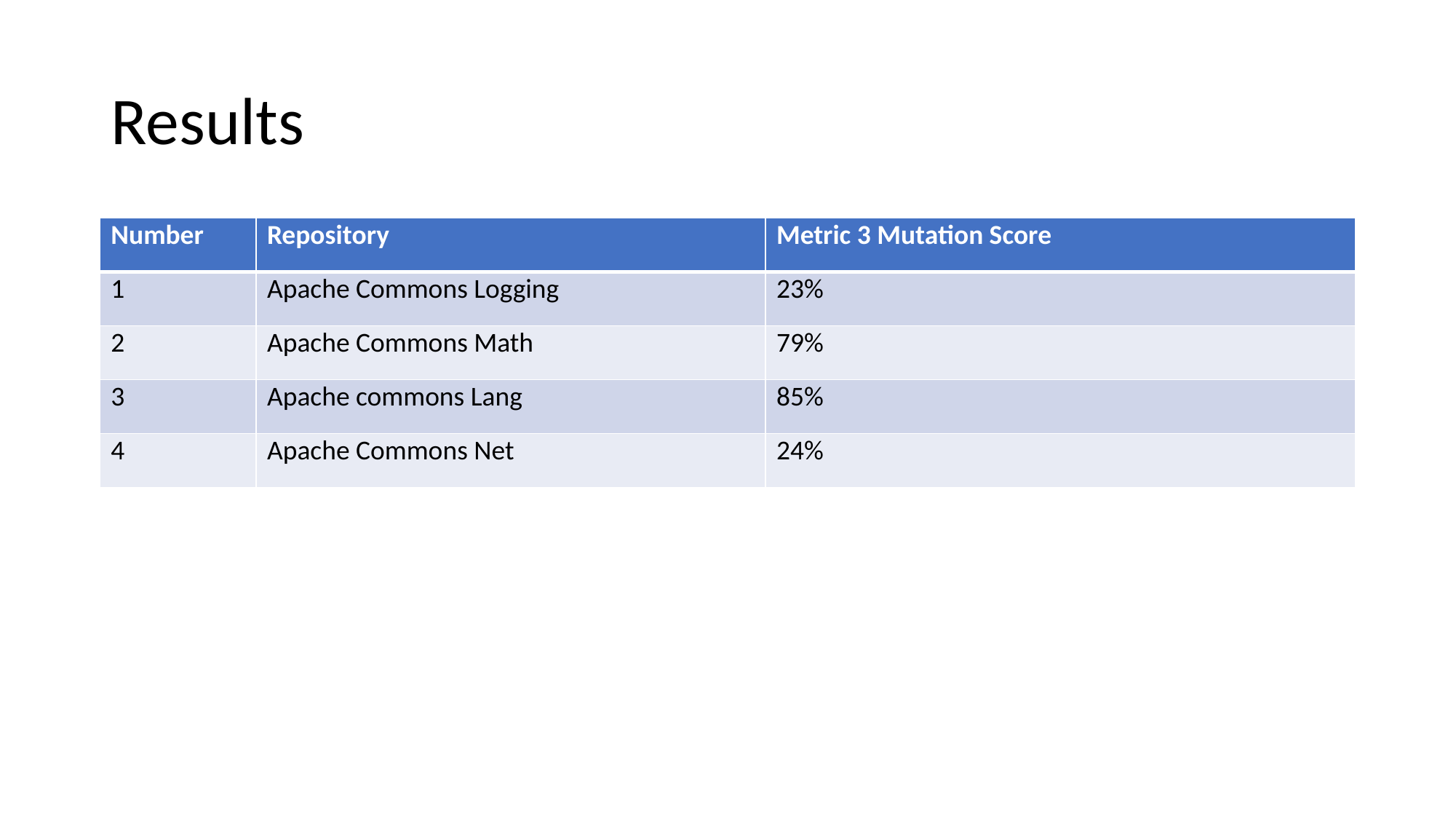

# Results
| Number | Repository | Metric 3 Mutation Score |
| --- | --- | --- |
| 1 | Apache Commons Logging | 23% |
| 2 | Apache Commons Math | 79% |
| 3 | Apache commons Lang | 85% |
| 4 | Apache Commons Net | 24% |